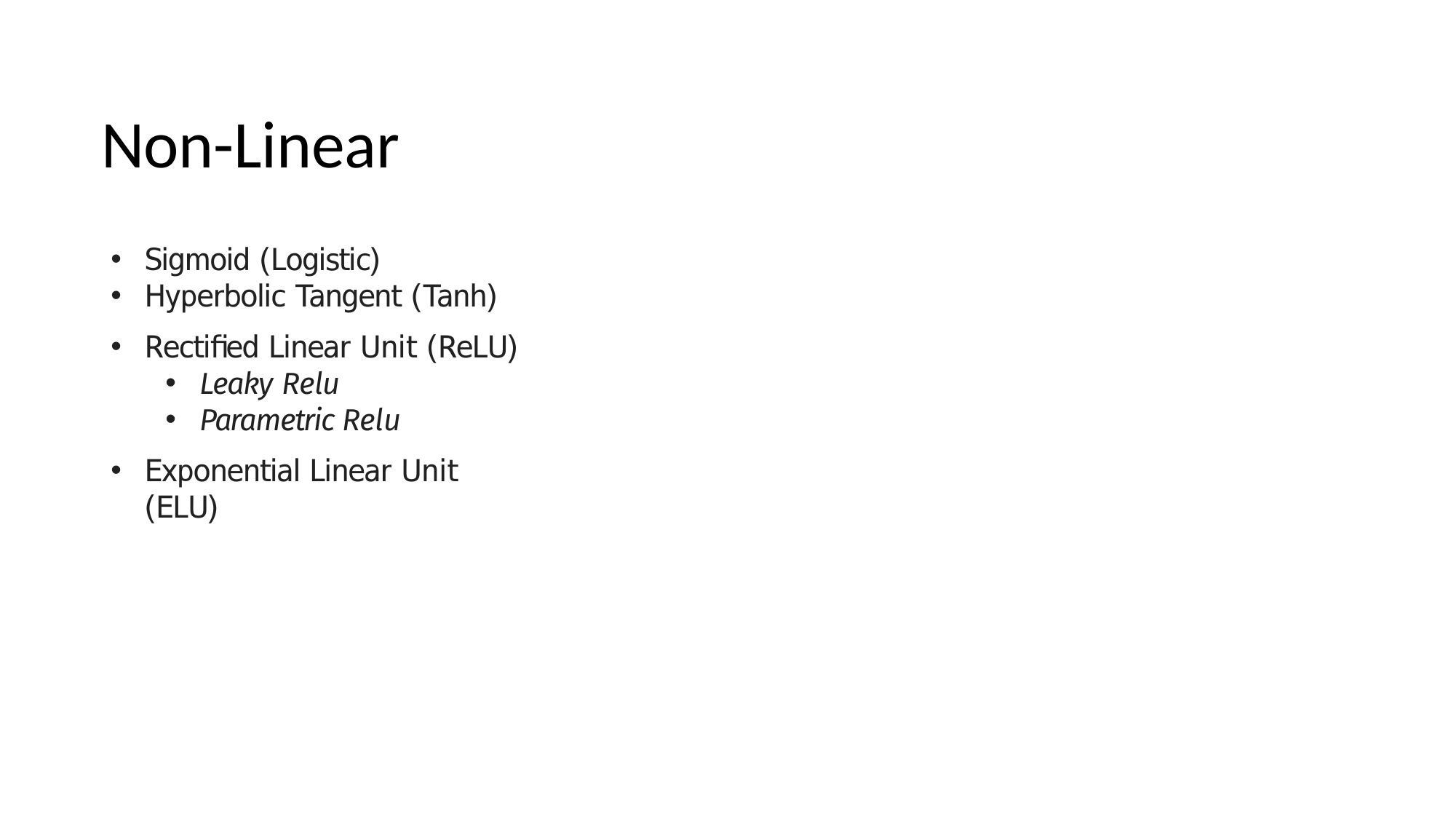

# Non-Linear
Sigmoid (Logistic)
Hyperbolic Tangent (Tanh)
Rectified Linear Unit (ReLU)
Leaky Relu
Parametric Relu
Exponential Linear Unit (ELU)